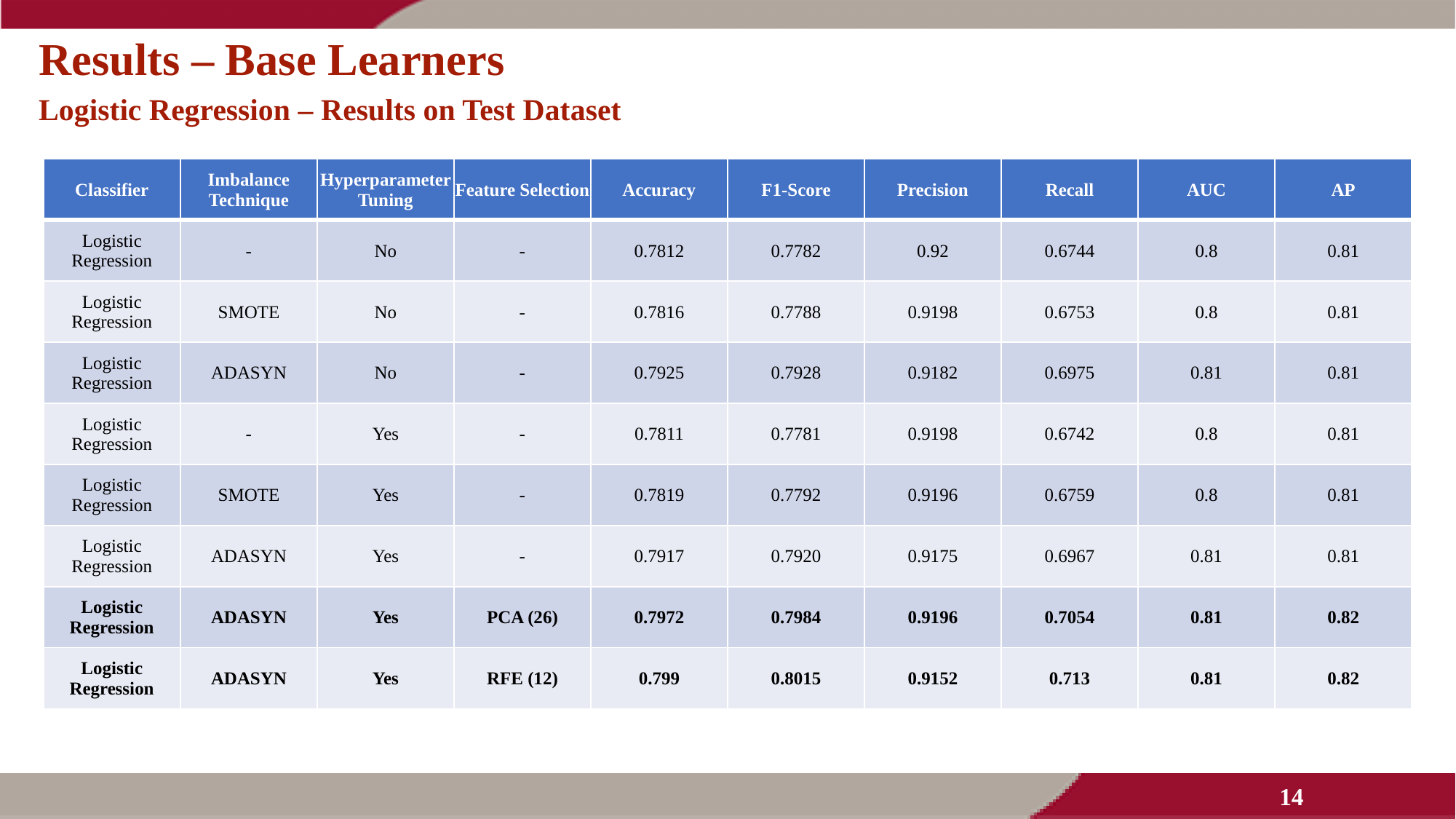

# Results – Base Learners
Logistic Regression – Results on Test Dataset

| Classifier | Imbalance Technique | Hyperparameter Tuning | Feature Selection | Accuracy | F1-Score | Precision | Recall | AUC | AP |
| --- | --- | --- | --- | --- | --- | --- | --- | --- | --- |
| Logistic Regression | - | No | - | 0.7812 | 0.7782 | 0.92 | 0.6744 | 0.8 | 0.81 |
| Logistic Regression | SMOTE | No | - | 0.7816 | 0.7788 | 0.9198 | 0.6753 | 0.8 | 0.81 |
| Logistic Regression | ADASYN | No | - | 0.7925 | 0.7928 | 0.9182 | 0.6975 | 0.81 | 0.81 |
| Logistic Regression | - | Yes | - | 0.7811 | 0.7781 | 0.9198 | 0.6742 | 0.8 | 0.81 |
| Logistic Regression | SMOTE | Yes | - | 0.7819 | 0.7792 | 0.9196 | 0.6759 | 0.8 | 0.81 |
| Logistic Regression | ADASYN | Yes | - | 0.7917 | 0.7920 | 0.9175 | 0.6967 | 0.81 | 0.81 |
| Logistic Regression | ADASYN | Yes | PCA (26) | 0.7972 | 0.7984 | 0.9196 | 0.7054 | 0.81 | 0.82 |
| Logistic Regression | ADASYN | Yes | RFE (12) | 0.799 | 0.8015 | 0.9152 | 0.713 | 0.81 | 0.82 |
14